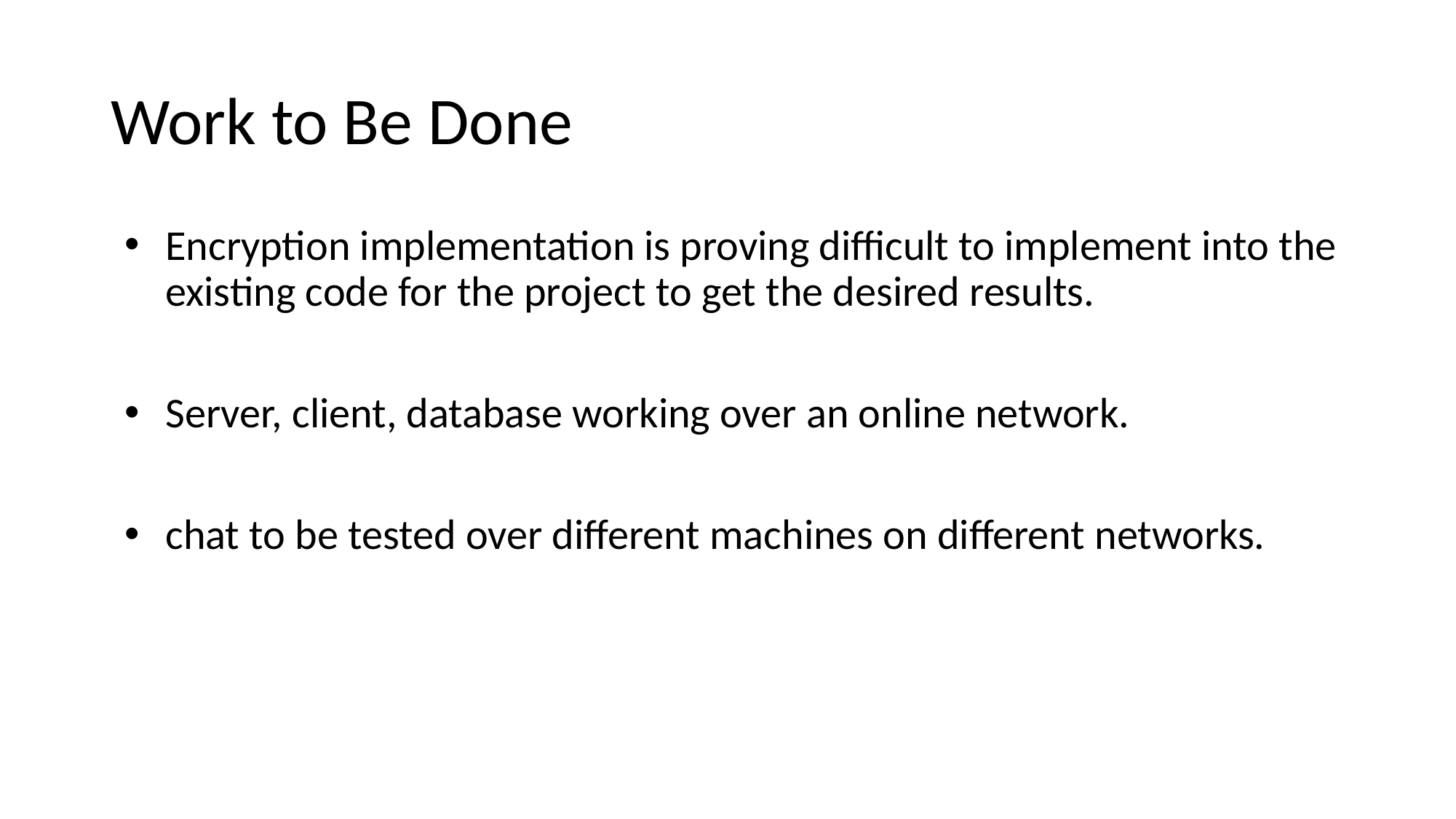

# Work to Be Done
Encryption implementation is proving difficult to implement into the existing code for the project to get the desired results.

Server, client, database working over an online network.

chat to be tested over different machines on different networks.